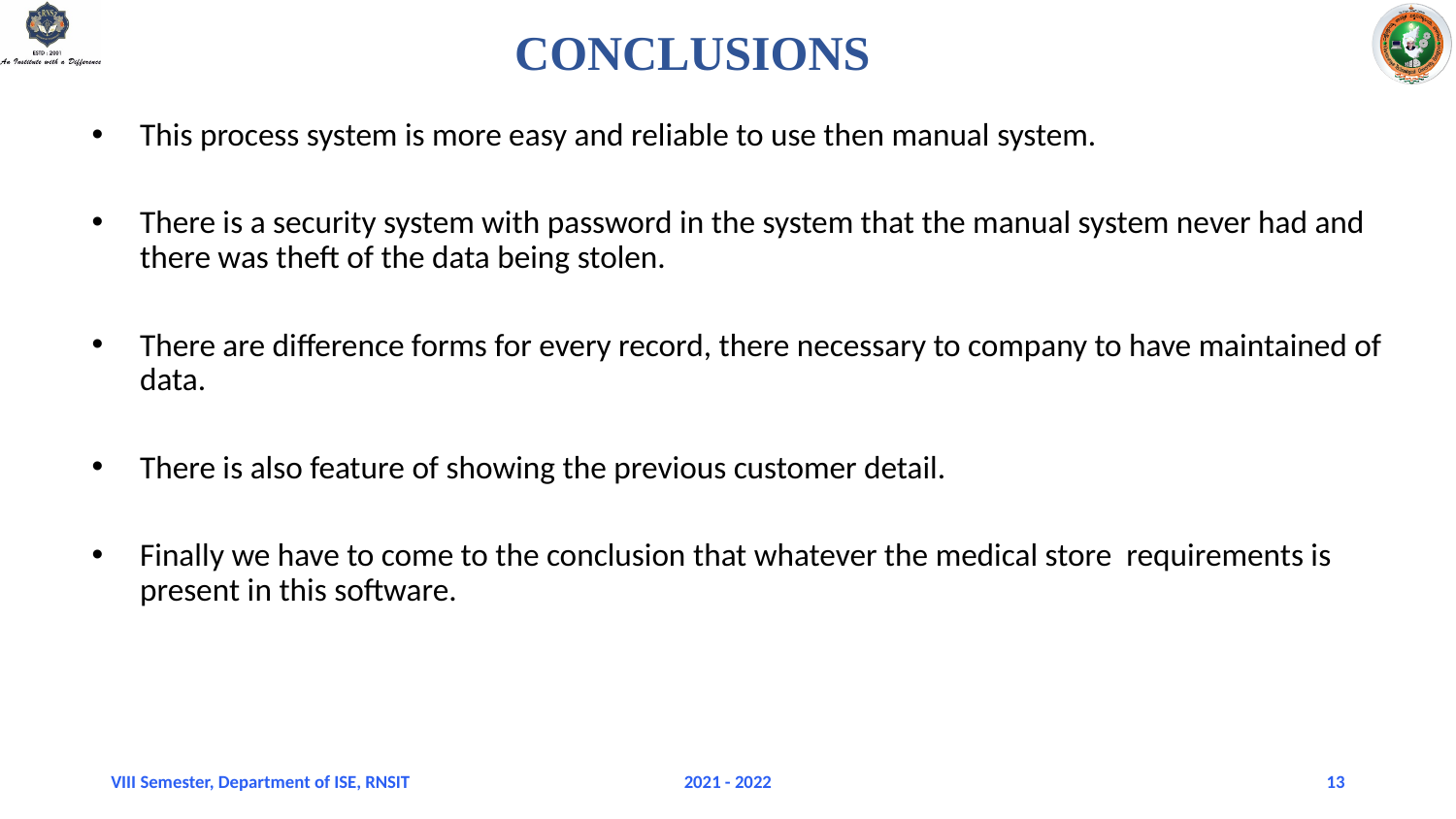

# CONCLUSIONS
This process system is more easy and reliable to use then manual system.

There is a security system with password in the system that the manual system never had and there was theft of the data being stolen.

There are difference forms for every record, there necessary to company to have maintained of data.

There is also feature of showing the previous customer detail.

Finally we have to come to the conclusion that whatever the medical store  requirements is present in this software.

VIII Semester, Department of ISE, RNSIT
2021 - 2022
13